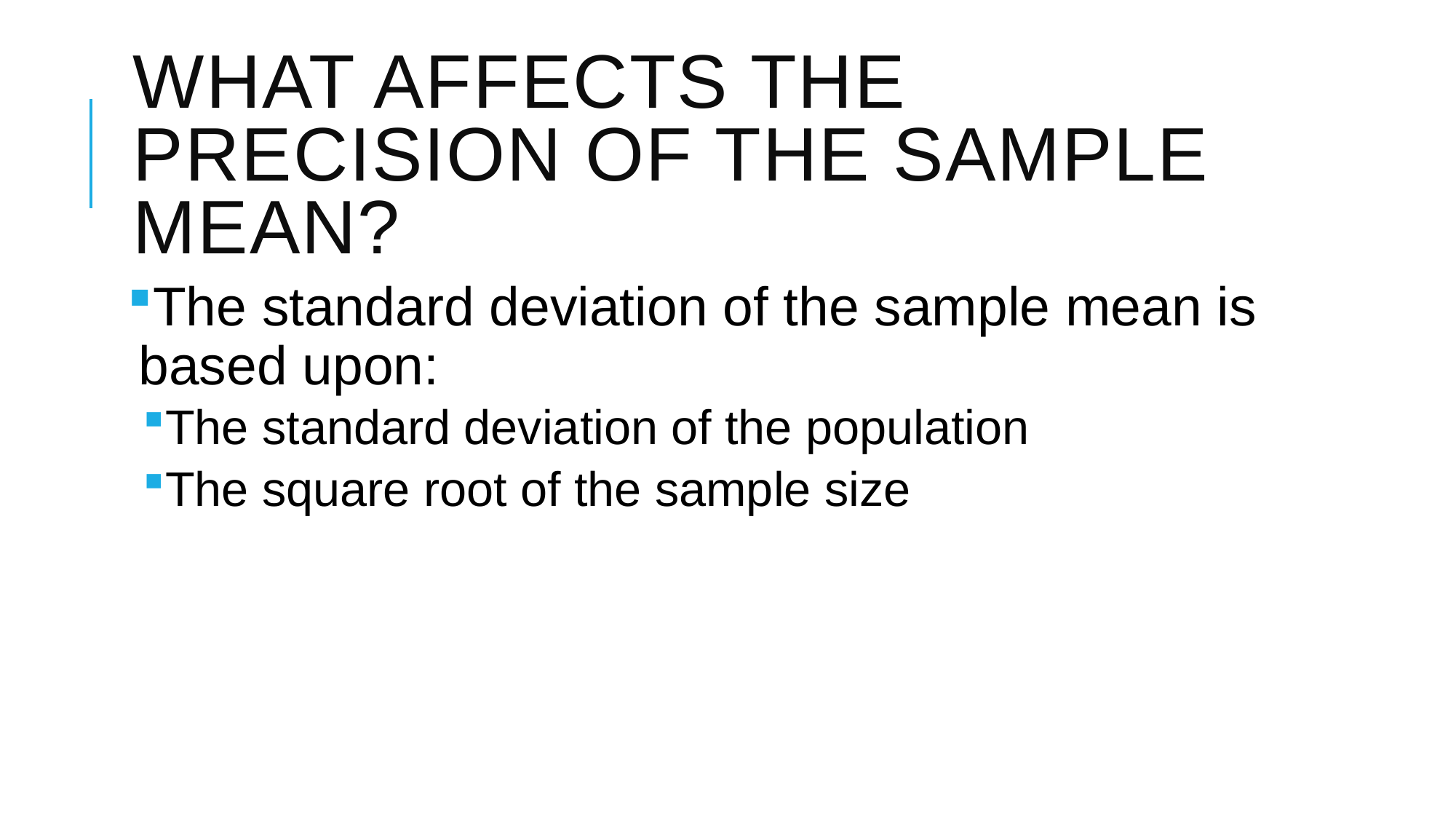

# What affects the precision of the sample mean?
The standard deviation of the sample mean is based upon:
The standard deviation of the population
The square root of the sample size